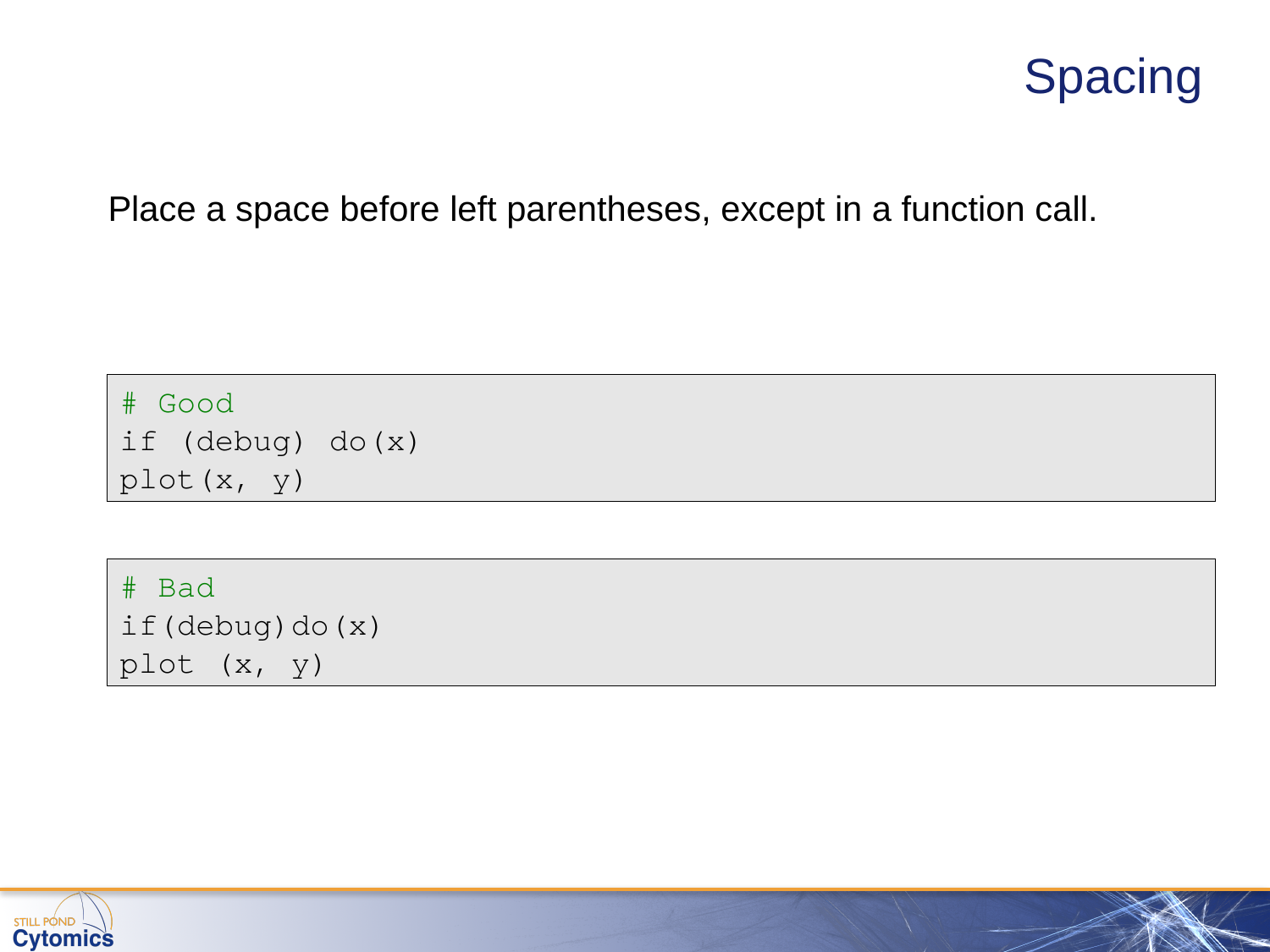

# Spacing
Place a space before left parentheses, except in a function call.
# Good
if (debug) do(x)
plot(x, y)
# Bad
if(debug)do(x)
plot (x, y)